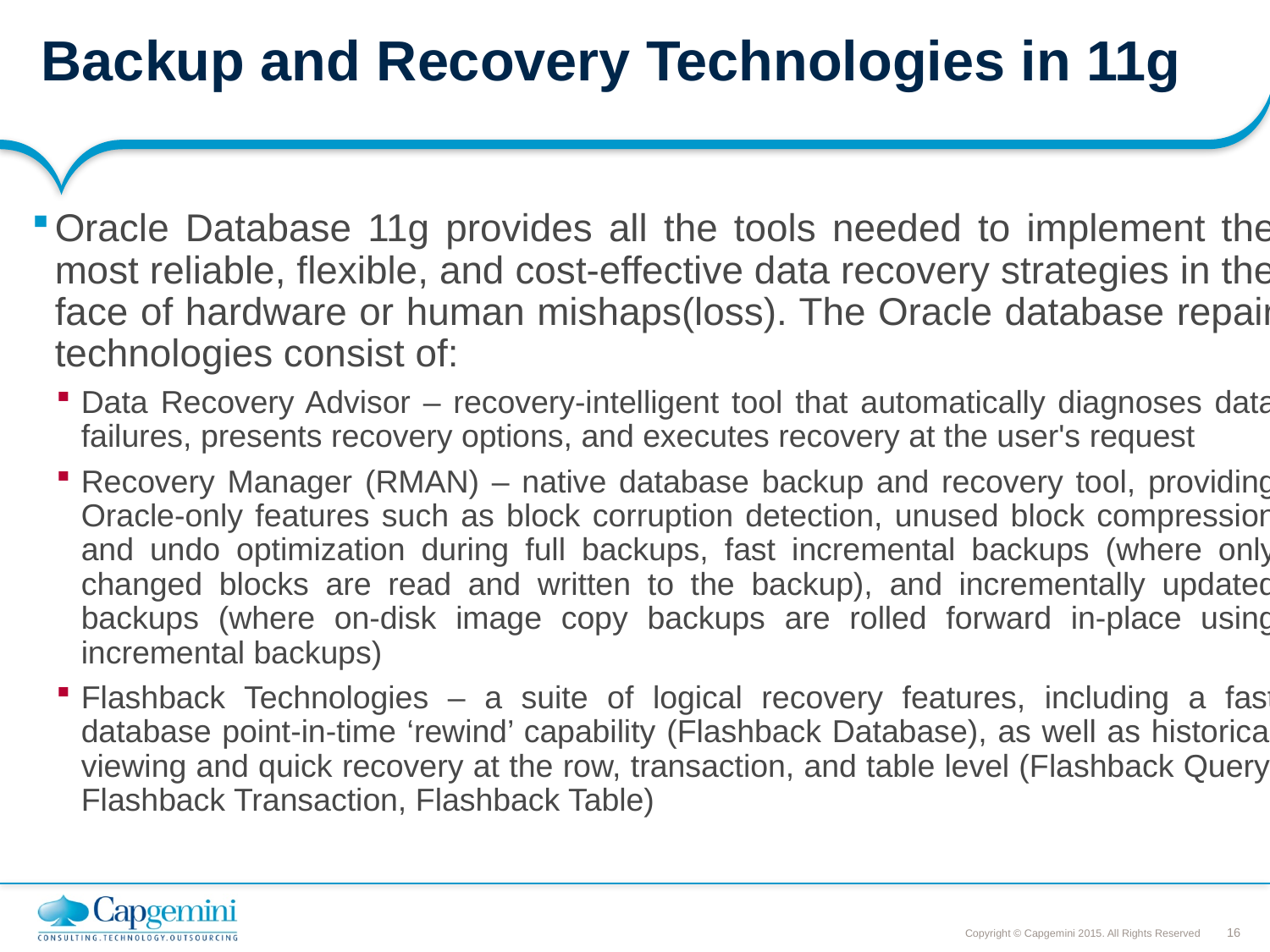

# Backup and Recovery Technologies in 11g
Oracle Database 11g provides all the tools needed to implement the most reliable, flexible, and cost-effective data recovery strategies in the face of hardware or human mishaps(loss). The Oracle database repair technologies consist of:
Data Recovery Advisor – recovery-intelligent tool that automatically diagnoses data failures, presents recovery options, and executes recovery at the user's request
Recovery Manager (RMAN) – native database backup and recovery tool, providing Oracle-only features such as block corruption detection, unused block compression and undo optimization during full backups, fast incremental backups (where only changed blocks are read and written to the backup), and incrementally updated backups (where on-disk image copy backups are rolled forward in-place using incremental backups)
Flashback Technologies – a suite of logical recovery features, including a fast database point-in-time ‘rewind’ capability (Flashback Database), as well as historical viewing and quick recovery at the row, transaction, and table level (Flashback Query, Flashback Transaction, Flashback Table)